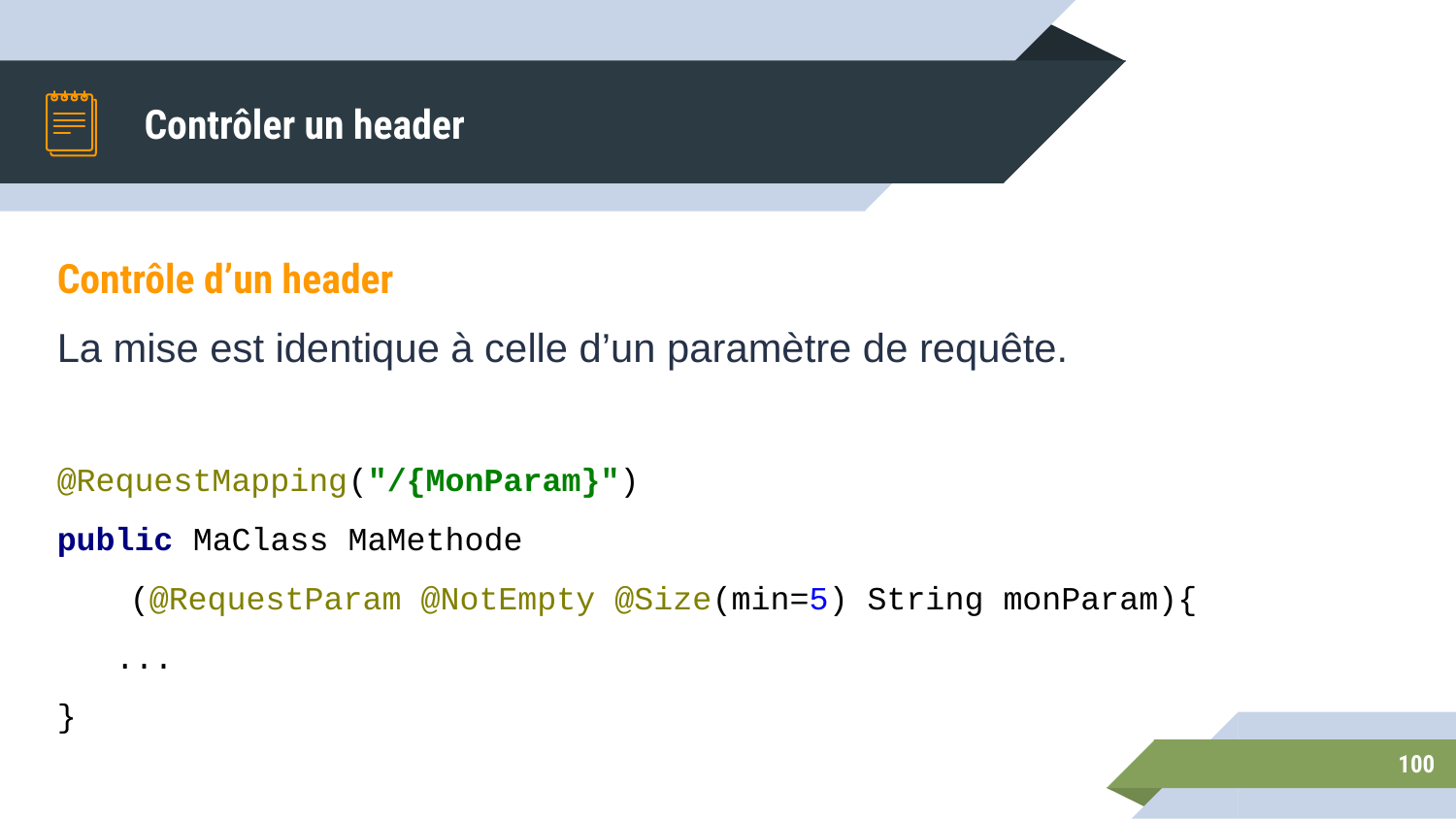

# Contrôler un header

Contrôle d’un header
La mise est identique à celle d’un paramètre de requête.

@RequestMapping("/{MonParam}")
public MaClass MaMethode
(@RequestParam @NotEmpty @Size(min=5) String monParam){
   ...
}

100